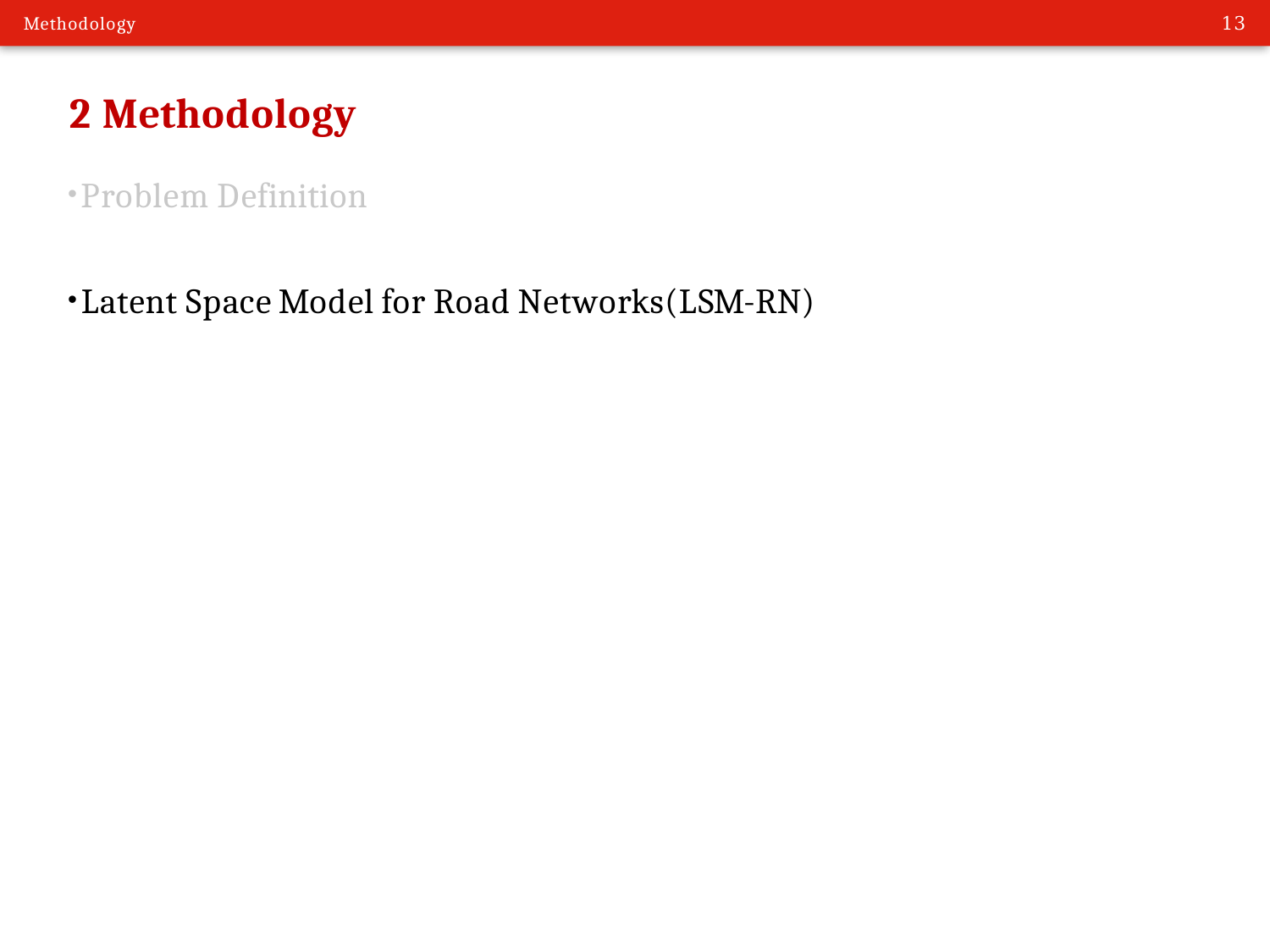

Methodology
# 2 Methodology
Problem Definition

Latent Space Model for Road Networks(LSM-RN)